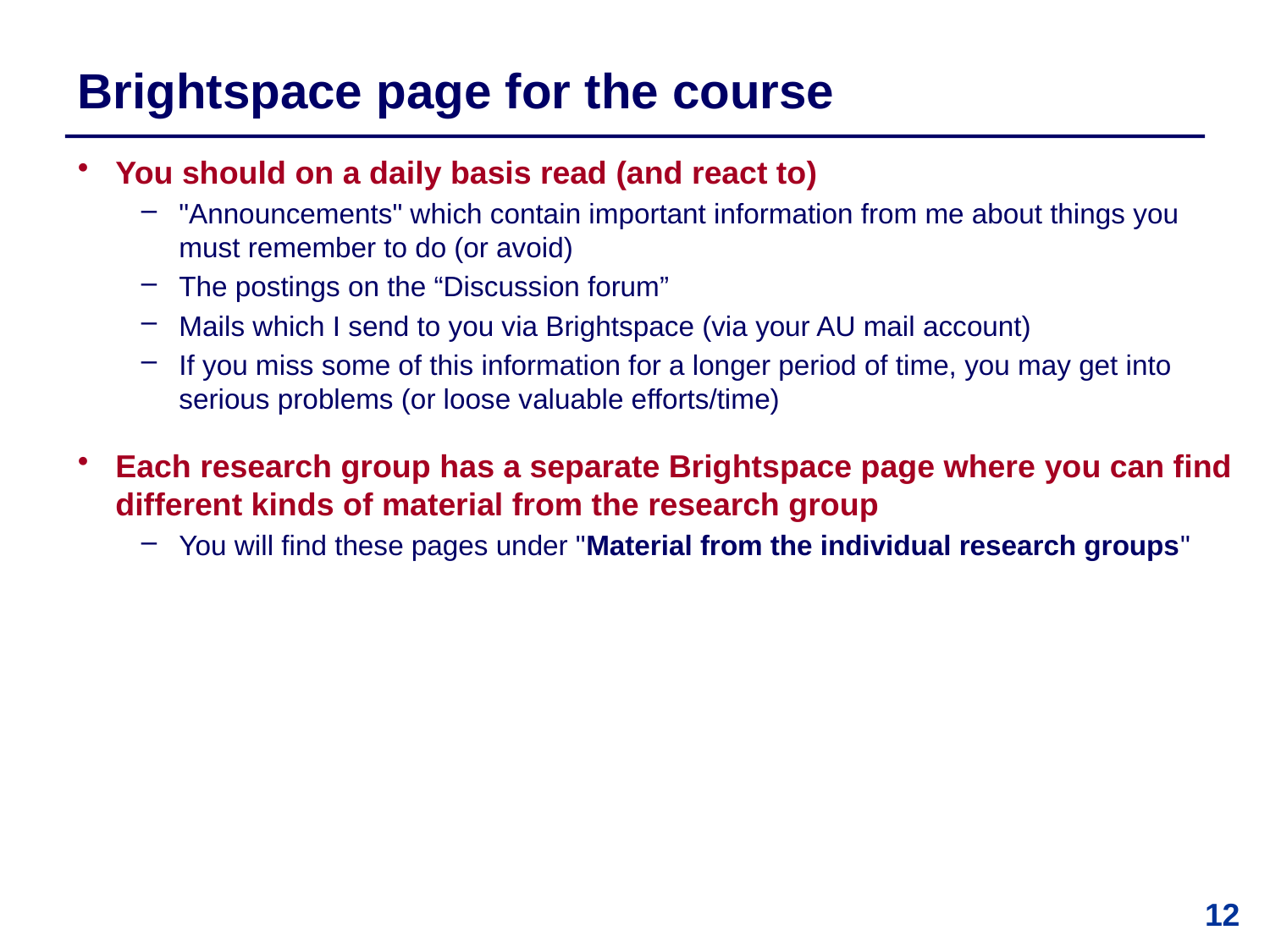

# Brightspace page for the course
You should on a daily basis read (and react to)
"Announcements" which contain important information from me about things you must remember to do (or avoid)
The postings on the “Discussion forum”
Mails which I send to you via Brightspace (via your AU mail account)
If you miss some of this information for a longer period of time, you may get into serious problems (or loose valuable efforts/time)
Each research group has a separate Brightspace page where you can find different kinds of material from the research group
You will find these pages under "Material from the individual research groups"
12